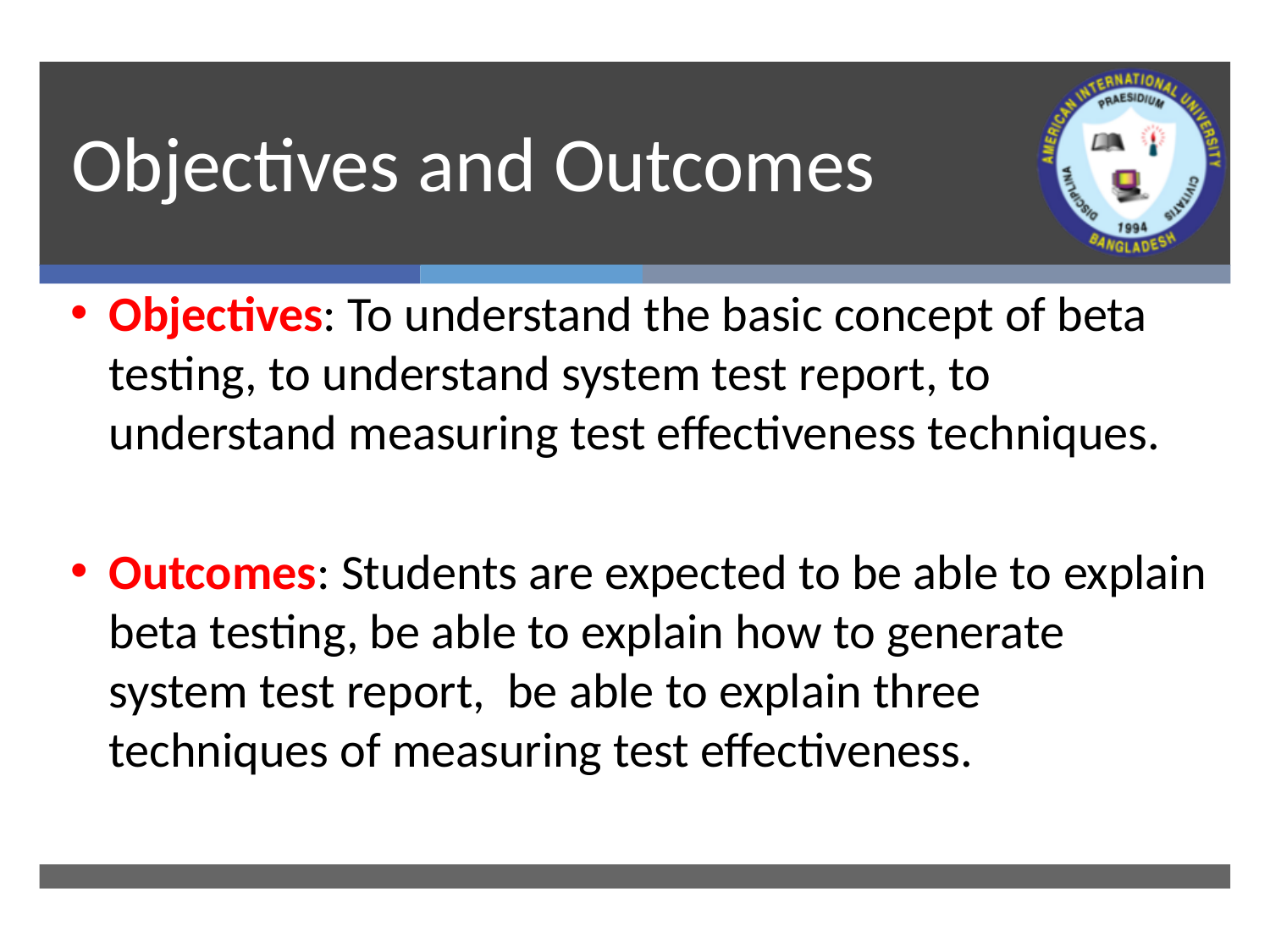

# Objectives and Outcomes
Objectives: To understand the basic concept of beta testing, to understand system test report, to understand measuring test effectiveness techniques.

Outcomes: Students are expected to be able to explain beta testing, be able to explain how to generate system test report,  be able to explain three techniques of measuring test effectiveness.